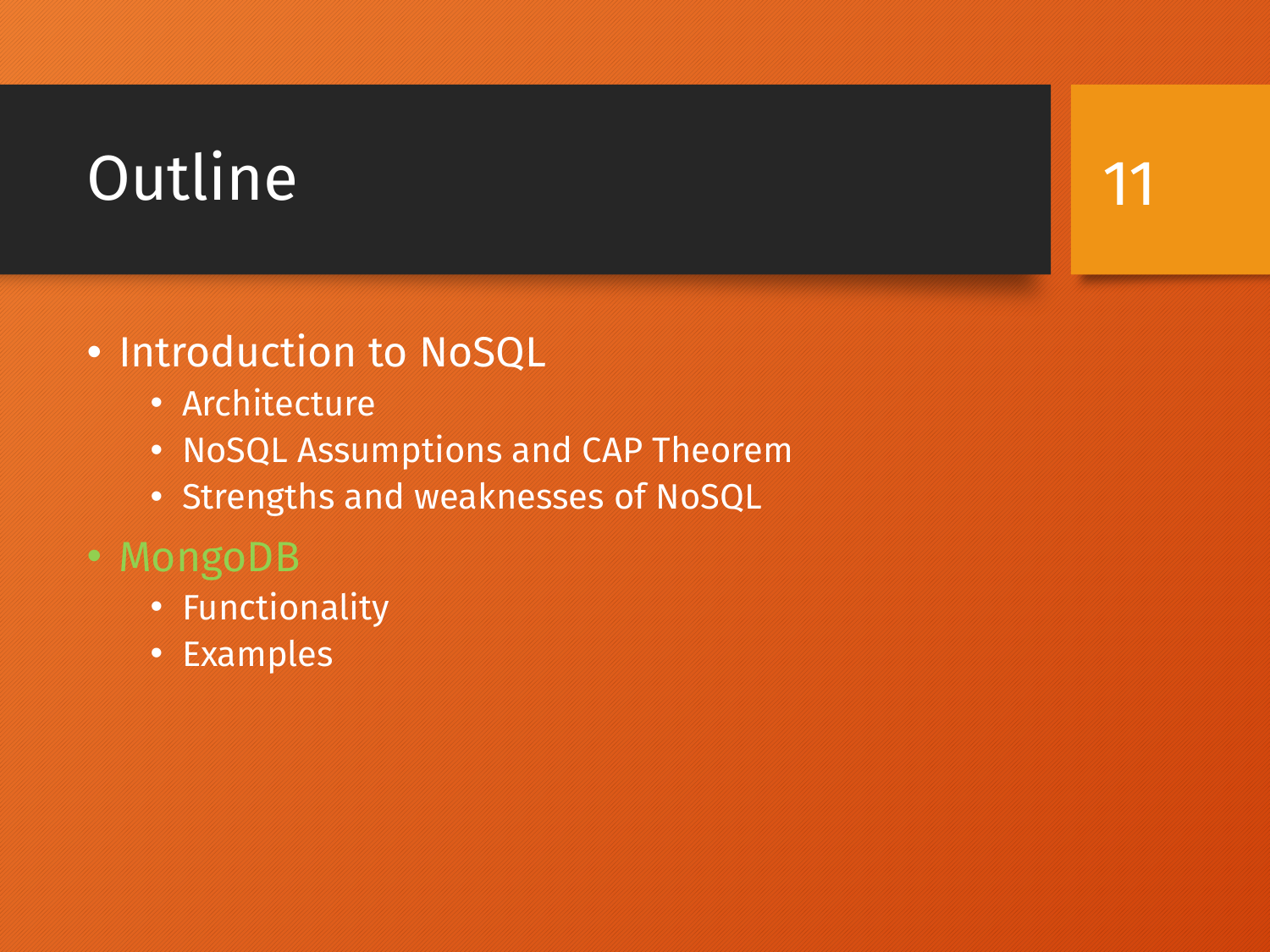

# Outline
11
Introduction to NoSQL
Architecture
NoSQL Assumptions and CAP Theorem
Strengths and weaknesses of NoSQL
MongoDB
Functionality
Examples